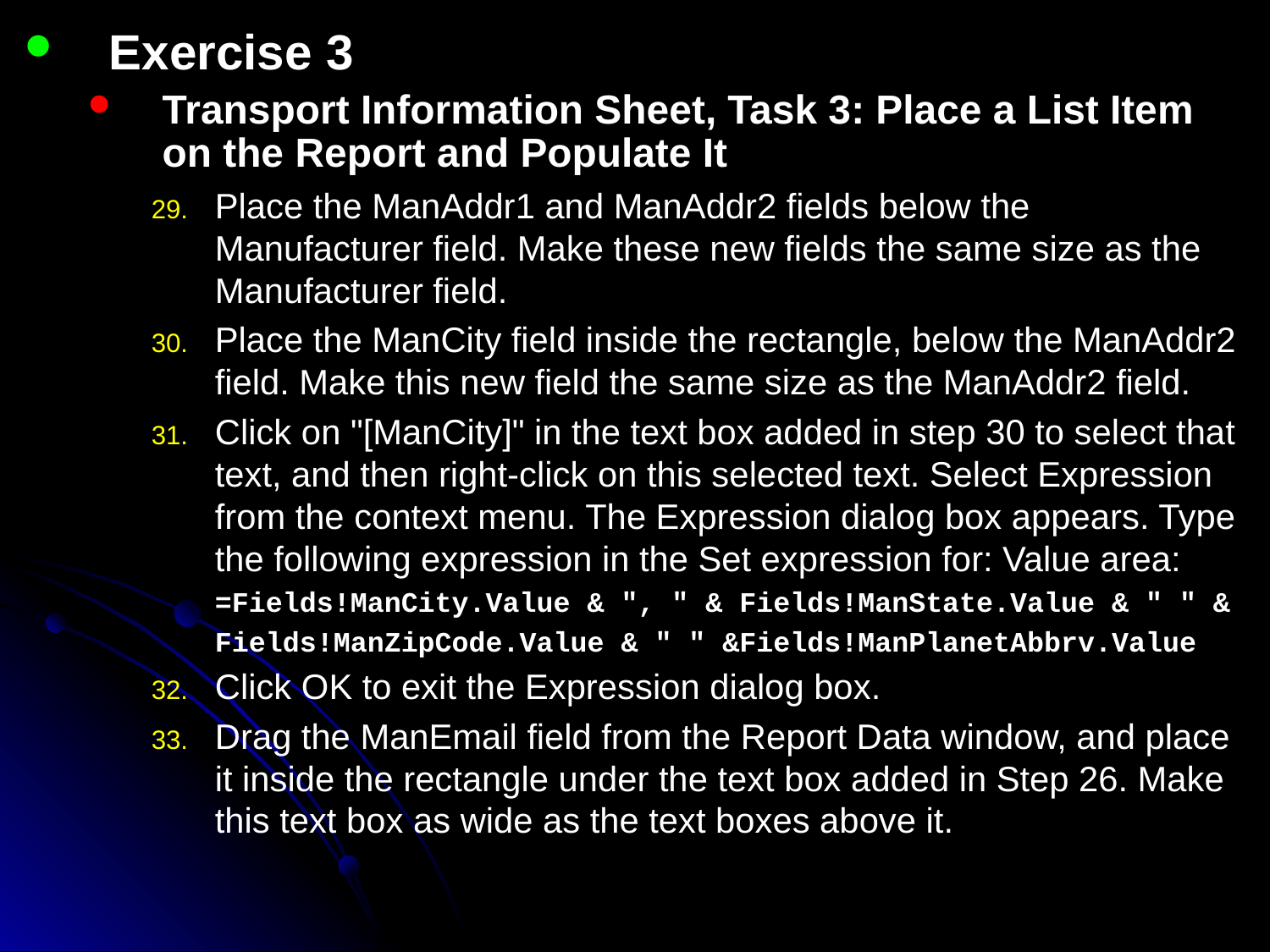

Exercise 3
Transport Information Sheet, Task 3: Place a List Item on the Report and Populate It
Place the ManAddr1 and ManAddr2 fields below the Manufacturer field. Make these new fields the same size as the Manufacturer field.
Place the ManCity field inside the rectangle, below the ManAddr2 field. Make this new field the same size as the ManAddr2 field.
Click on "[ManCity]" in the text box added in step 30 to select that text, and then right-click on this selected text. Select Expression from the context menu. The Expression dialog box appears. Type the following expression in the Set expression for: Value area:
=Fields!ManCity.Value & ", " & Fields!ManState.Value & " " &
Fields!ManZipCode.Value & " " &Fields!ManPlanetAbbrv.Value
Click OK to exit the Expression dialog box.
Drag the ManEmail field from the Report Data window, and place it inside the rectangle under the text box added in Step 26. Make this text box as wide as the text boxes above it.